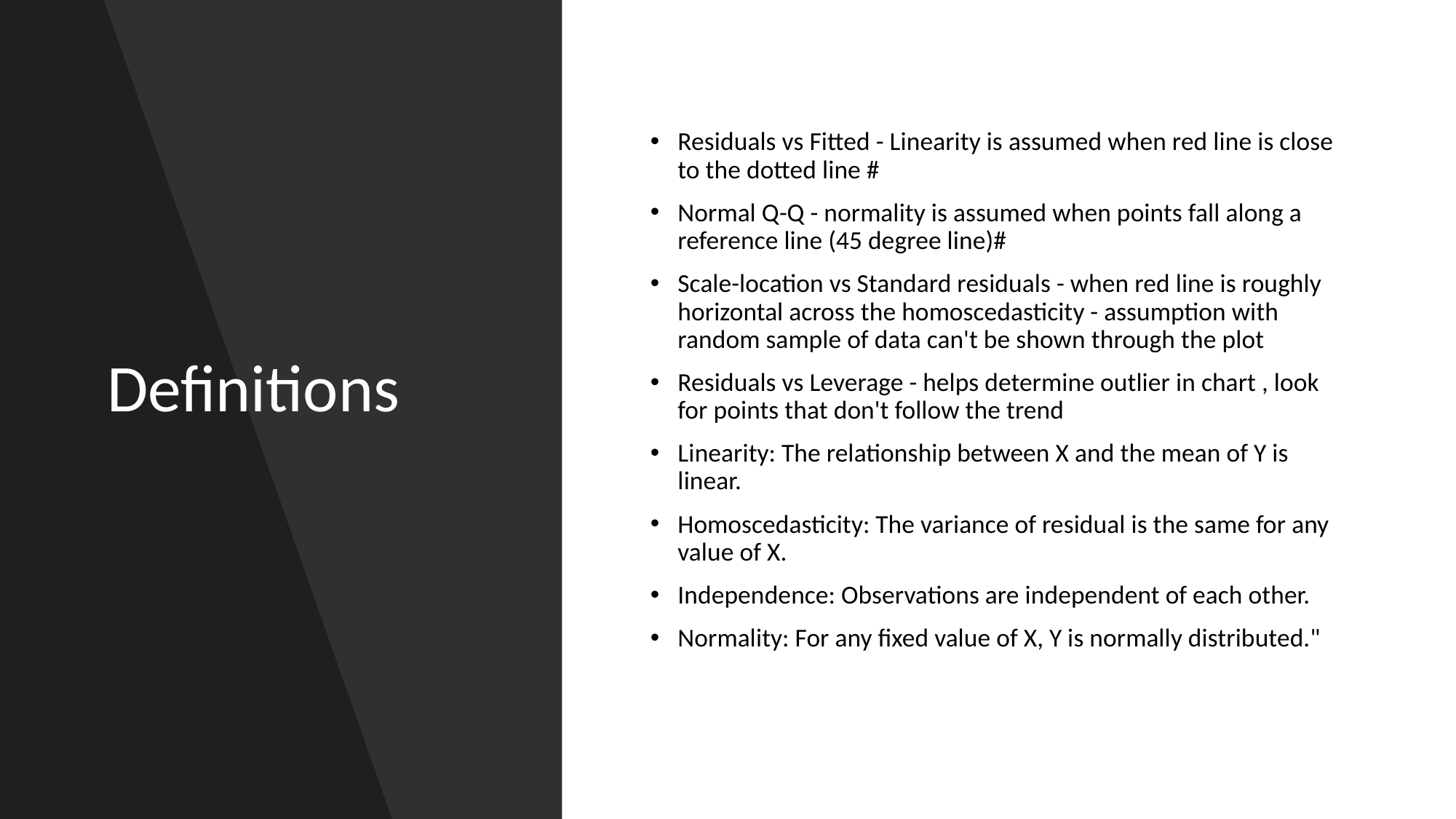

# Definitions
Residuals vs Fitted - Linearity is assumed when red line is close to the dotted line #
Normal Q-Q - normality is assumed when points fall along a reference line (45 degree line)#
Scale-location vs Standard residuals - when red line is roughly horizontal across the homoscedasticity - assumption with random sample of data can't be shown through the plot
Residuals vs Leverage - helps determine outlier in chart , look for points that don't follow the trend
Linearity: The relationship between X and the mean of Y is linear.
Homoscedasticity: The variance of residual is the same for any value of X.
Independence: Observations are independent of each other.
Normality: For any fixed value of X, Y is normally distributed."